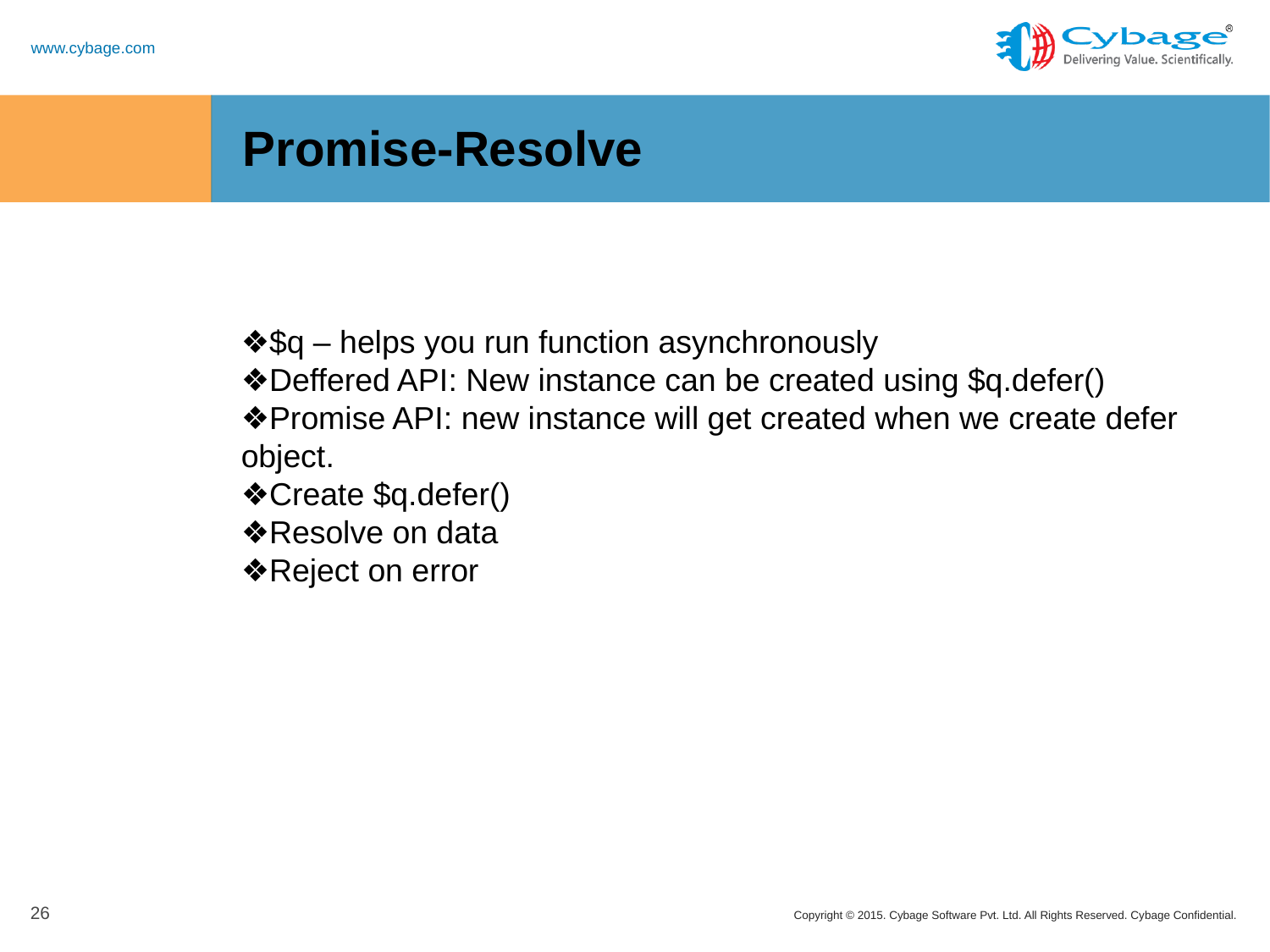

Promise-Resolve

❖$q – helps you run function asynchronously
❖Deffered API: New instance can be created using $q.defer()
❖Promise API: new instance will get created when we create defer object.
❖Create $q.defer()
❖Resolve on data
❖Reject on error

26